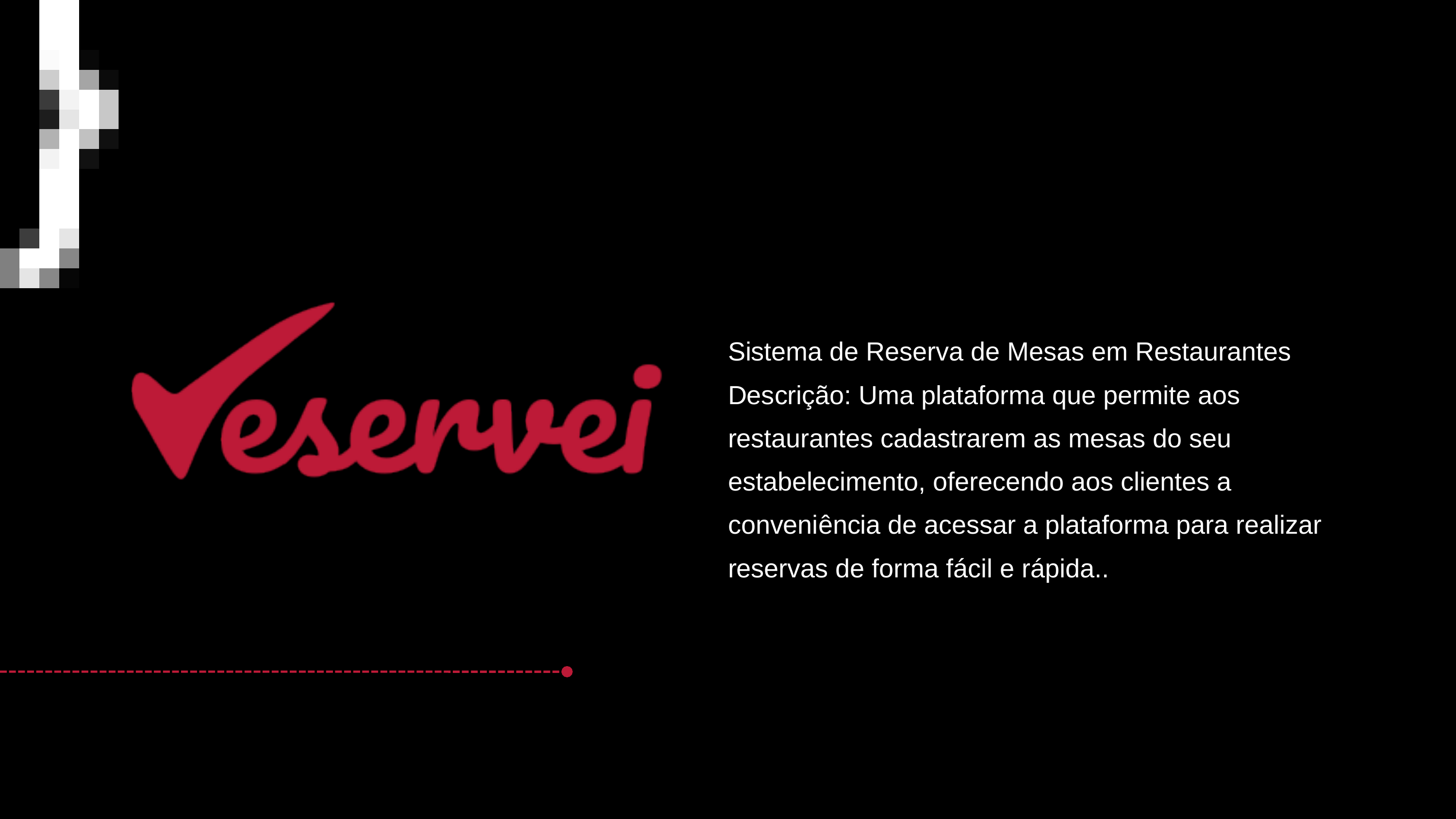

Sistema de Reserva de Mesas em Restaurantes
Descrição: Uma plataforma que permite aos restaurantes cadastrarem as mesas do seu estabelecimento, oferecendo aos clientes a conveniência de acessar a plataforma para realizar reservas de forma fácil e rápida..